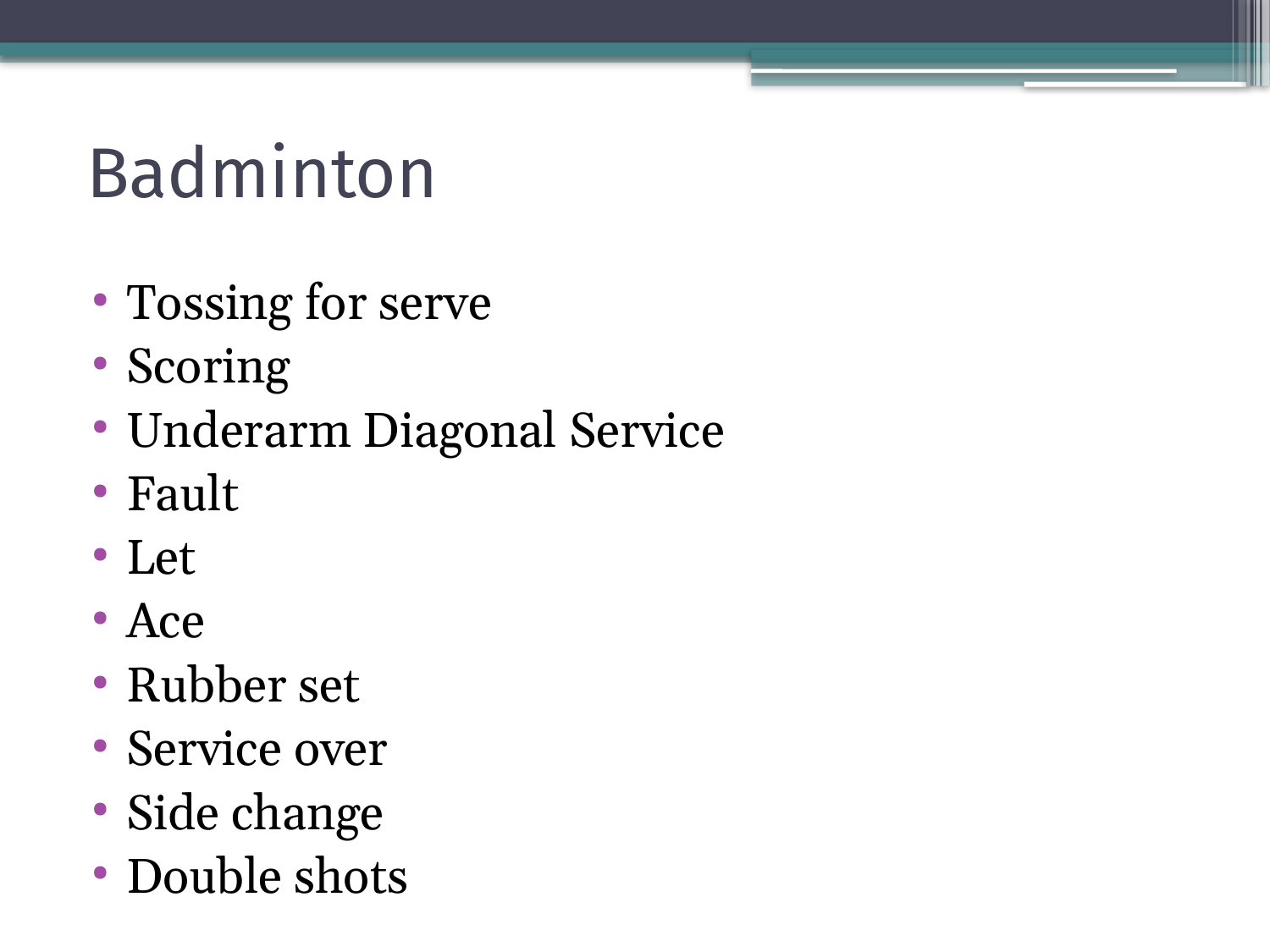

# Badminton
Tossing for serve
Scoring
Underarm Diagonal Service
Fault
Let
Ace
Rubber set
Service over
Side change
Double shots